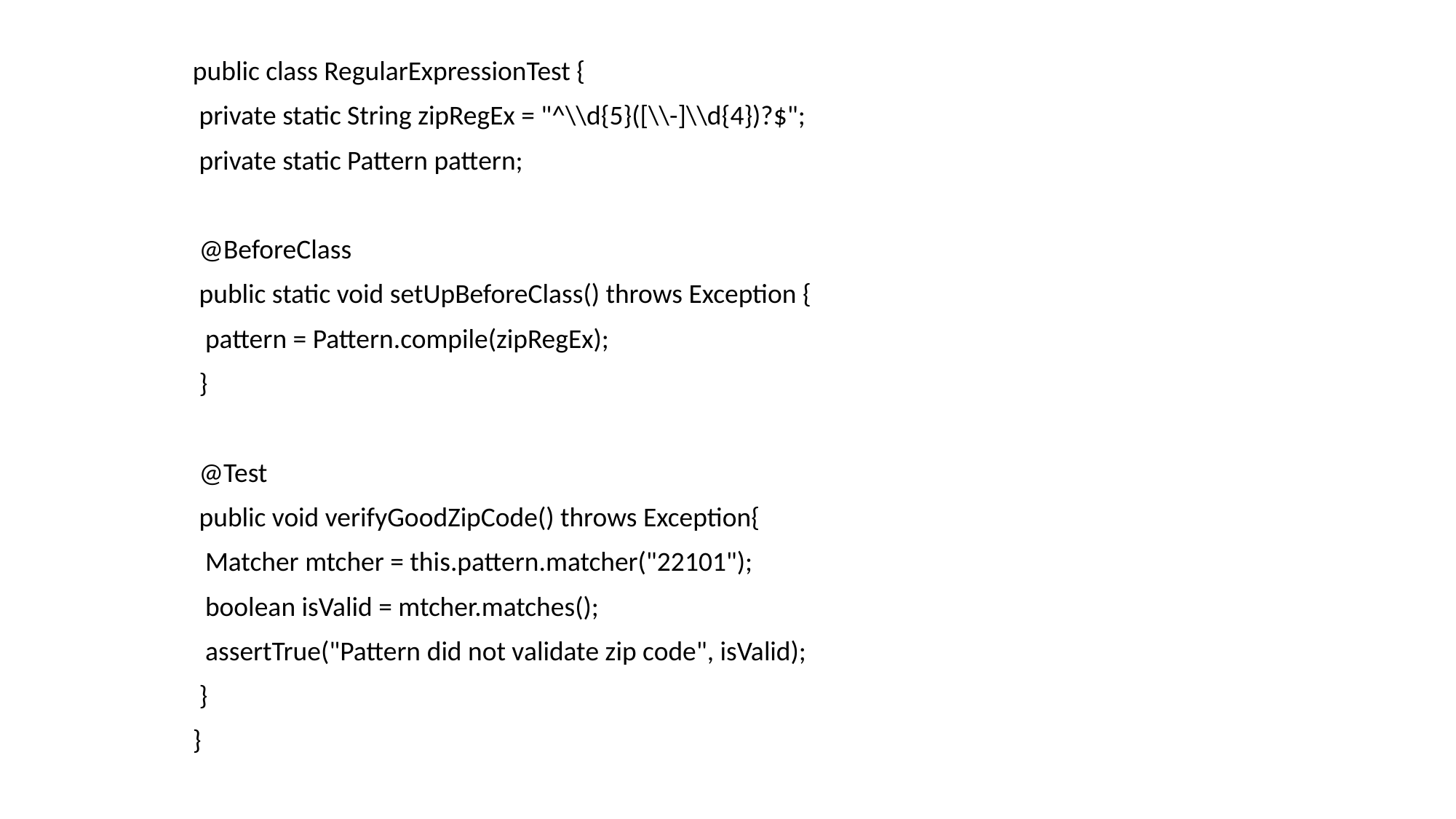

public class RegularExpressionTest {
 private static String zipRegEx = "^\\d{5}([\\-]\\d{4})?$";
 private static Pattern pattern;

 @BeforeClass
 public static void setUpBeforeClass() throws Exception {
  pattern = Pattern.compile(zipRegEx);
 }

 @Test
 public void verifyGoodZipCode() throws Exception{
  Matcher mtcher = this.pattern.matcher("22101");
  boolean isValid = mtcher.matches();
  assertTrue("Pattern did not validate zip code", isValid);
 }
}